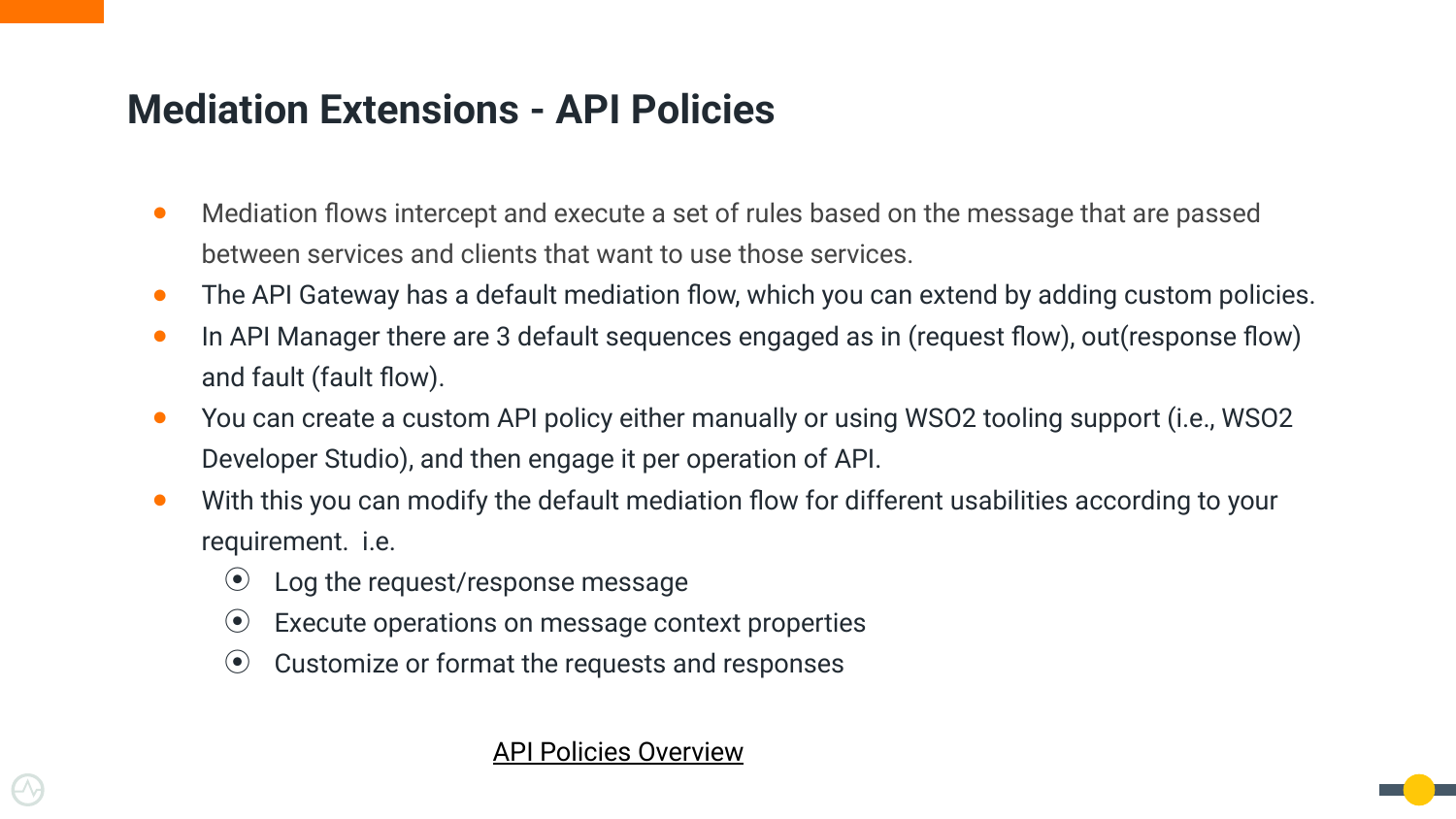

# Mediation Extensions - API Policies
Mediation flows intercept and execute a set of rules based on the message that are passed between services and clients that want to use those services.
The API Gateway has a default mediation flow, which you can extend by adding custom policies.
In API Manager there are 3 default sequences engaged as in (request flow), out(response flow) and fault (fault flow).
You can create a custom API policy either manually or using WSO2 tooling support (i.e., WSO2 Developer Studio), and then engage it per operation of API.
With this you can modify the default mediation flow for different usabilities according to your requirement.  i.e.
Log the request/response message
Execute operations on message context properties
Customize or format the requests and responses

API Policies Overview